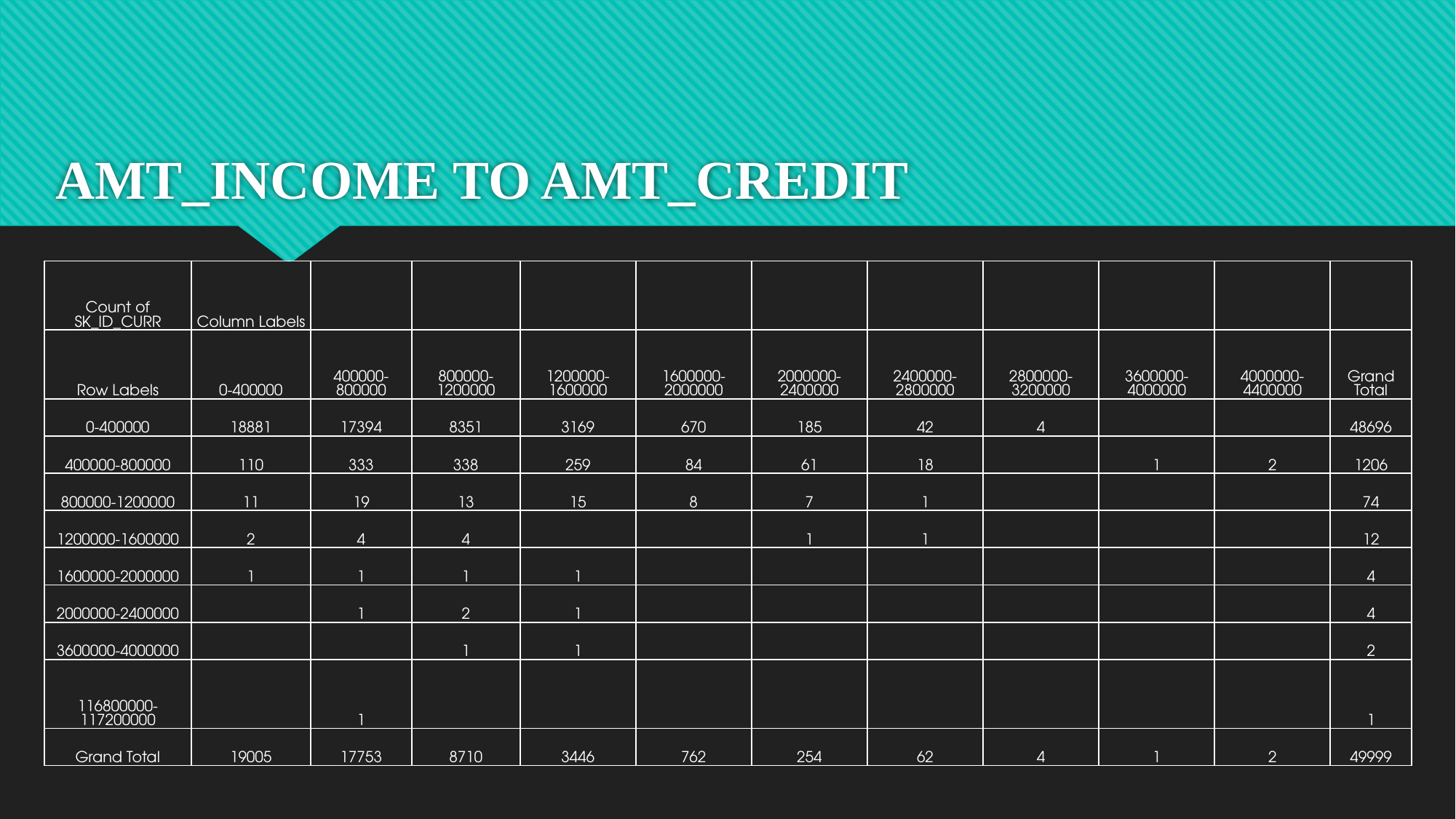

# AMT_INCOME TO AMT_CREDIT
| Count of SK\_ID\_CURR | Column Labels |  |  |  |  |  |  |  |  |  |  |
| --- | --- | --- | --- | --- | --- | --- | --- | --- | --- | --- | --- |
| Row Labels | 0-400000 | 400000-800000 | 800000-1200000 | 1200000-1600000 | 1600000-2000000 | 2000000-2400000 | 2400000-2800000 | 2800000-3200000 | 3600000-4000000 | 4000000-4400000 | Grand Total |
| 0-400000 | 18881 | 17394 | 8351 | 3169 | 670 | 185 | 42 | 4 |  |  | 48696 |
| 400000-800000 | 110 | 333 | 338 | 259 | 84 | 61 | 18 |  | 1 | 2 | 1206 |
| 800000-1200000 | 11 | 19 | 13 | 15 | 8 | 7 | 1 |  |  |  | 74 |
| 1200000-1600000 | 2 | 4 | 4 |  |  | 1 | 1 |  |  |  | 12 |
| 1600000-2000000 | 1 | 1 | 1 | 1 |  |  |  |  |  |  | 4 |
| 2000000-2400000 |  | 1 | 2 | 1 |  |  |  |  |  |  | 4 |
| 3600000-4000000 |  |  | 1 | 1 |  |  |  |  |  |  | 2 |
| 116800000-117200000 |  | 1 |  |  |  |  |  |  |  |  | 1 |
| Grand Total | 19005 | 17753 | 8710 | 3446 | 762 | 254 | 62 | 4 | 1 | 2 | 49999 |